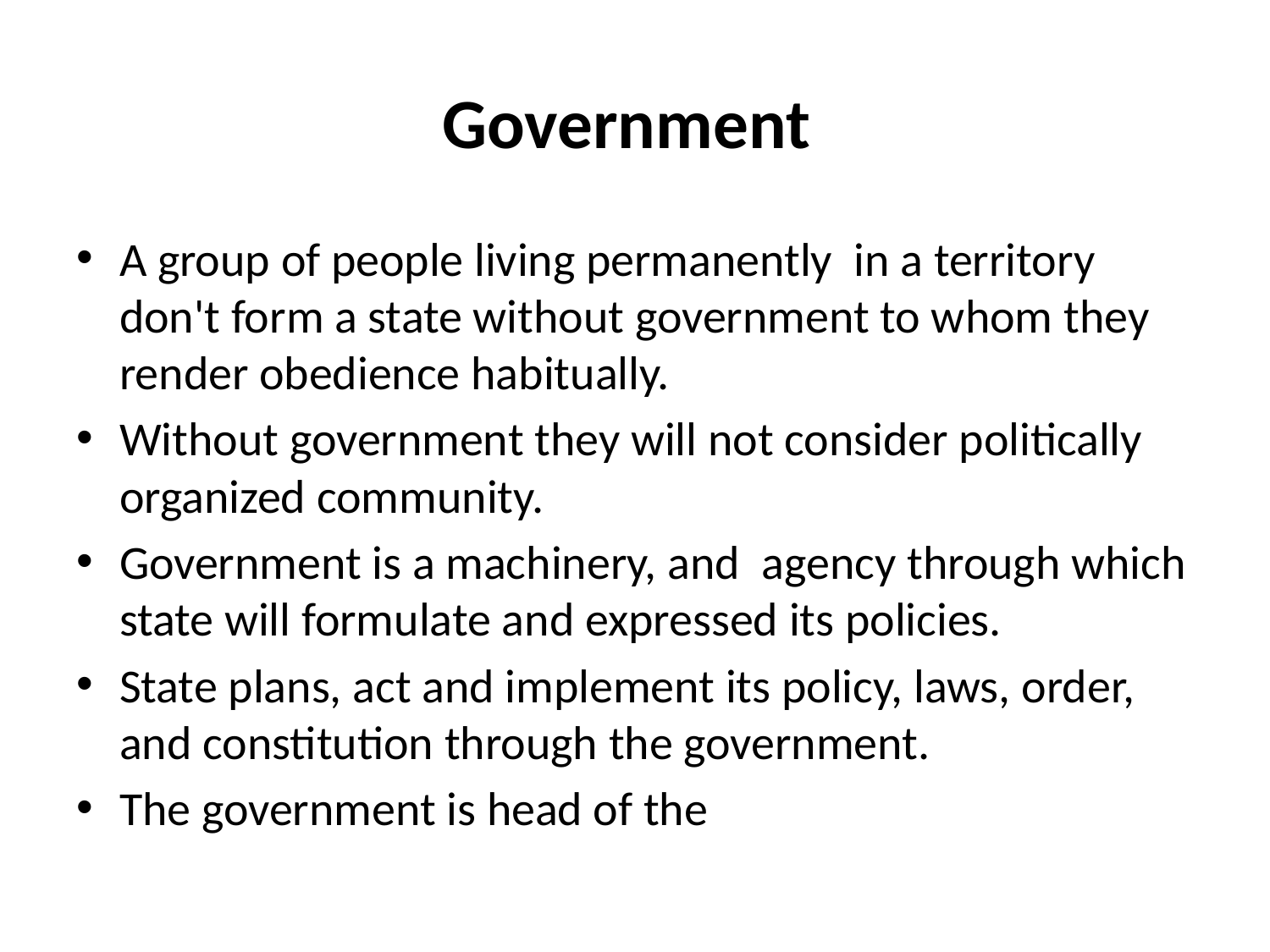

# Government
A group of people living permanently  in a territory don't form a state without government to whom they render obedience habitually.
Without government they will not consider politically organized community.
Government is a machinery, and  agency through which state will formulate and expressed its policies.
State plans, act and implement its policy, laws, order, and constitution through the government.
The government is head of the